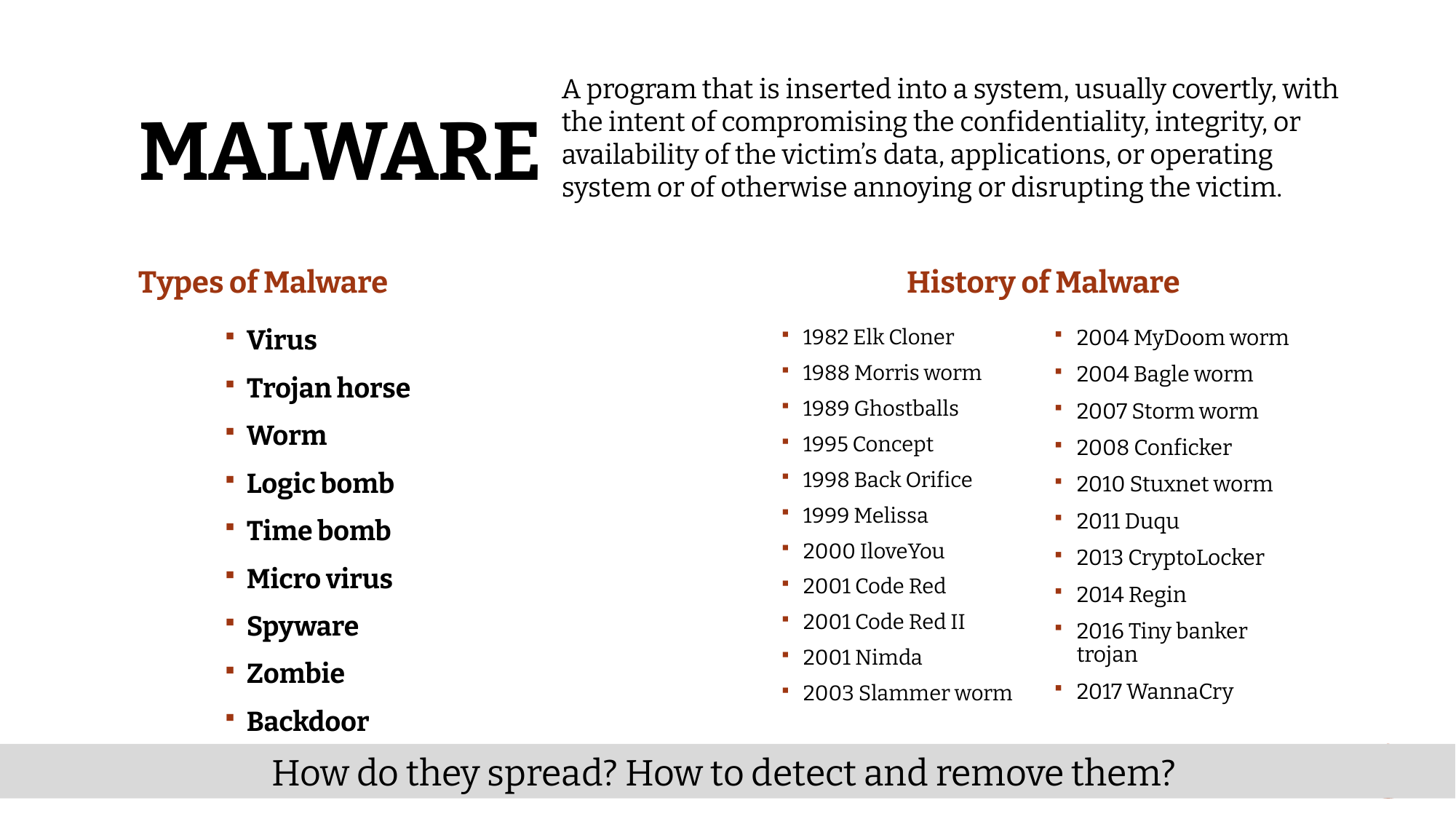

# Malware
A program that is inserted into a system, usually covertly, with the intent of compromising the confidentiality, integrity, or availability of the victim’s data, applications, or operating system or of otherwise annoying or disrupting the victim.

Types of Malware
History of Malware
Virus
Trojan horse
Worm
Logic bomb
Time bomb
Micro virus
Spyware
Zombie
Backdoor
1982 Elk Cloner
1988 Morris worm
1989 Ghostballs
1995 Concept
1998 Back Orifice
1999 Melissa
2000 IloveYou
2001 Code Red
2001 Code Red II
2001 Nimda
2003 Slammer worm
2004 MyDoom worm
2004 Bagle worm
2007 Storm worm
2008 Conficker
2010 Stuxnet worm
2011 Duqu
2013 CryptoLocker
2014 Regin
2016 Tiny banker trojan
2017 WannaCry
How do they spread? How to detect and remove them?